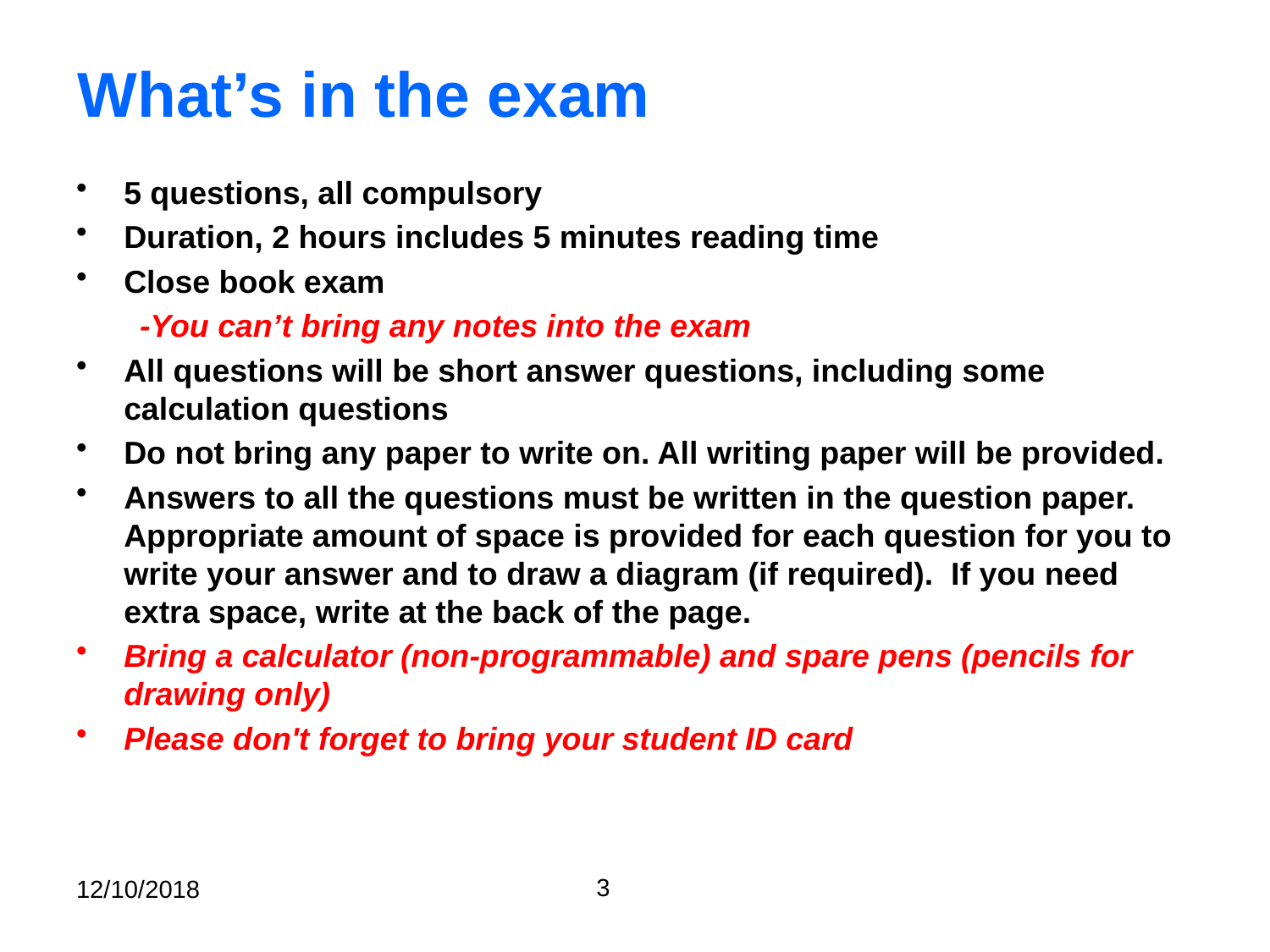

# What’s in the exam
5 questions, all compulsory
Duration, 2 hours includes 5 minutes reading time
Close book exam
-You can’t bring any notes into the exam
All questions will be short answer questions, including some calculation questions
Do not bring any paper to write on. All writing paper will be provided.
Answers to all the questions must be written in the question paper. Appropriate amount of space is provided for each question for you to write your answer and to draw a diagram (if required).  If you need extra space, write at the back of the page.
Bring a calculator (non-programmable) and spare pens (pencils for drawing only)
Please don't forget to bring your student ID card

3
12/10/2018